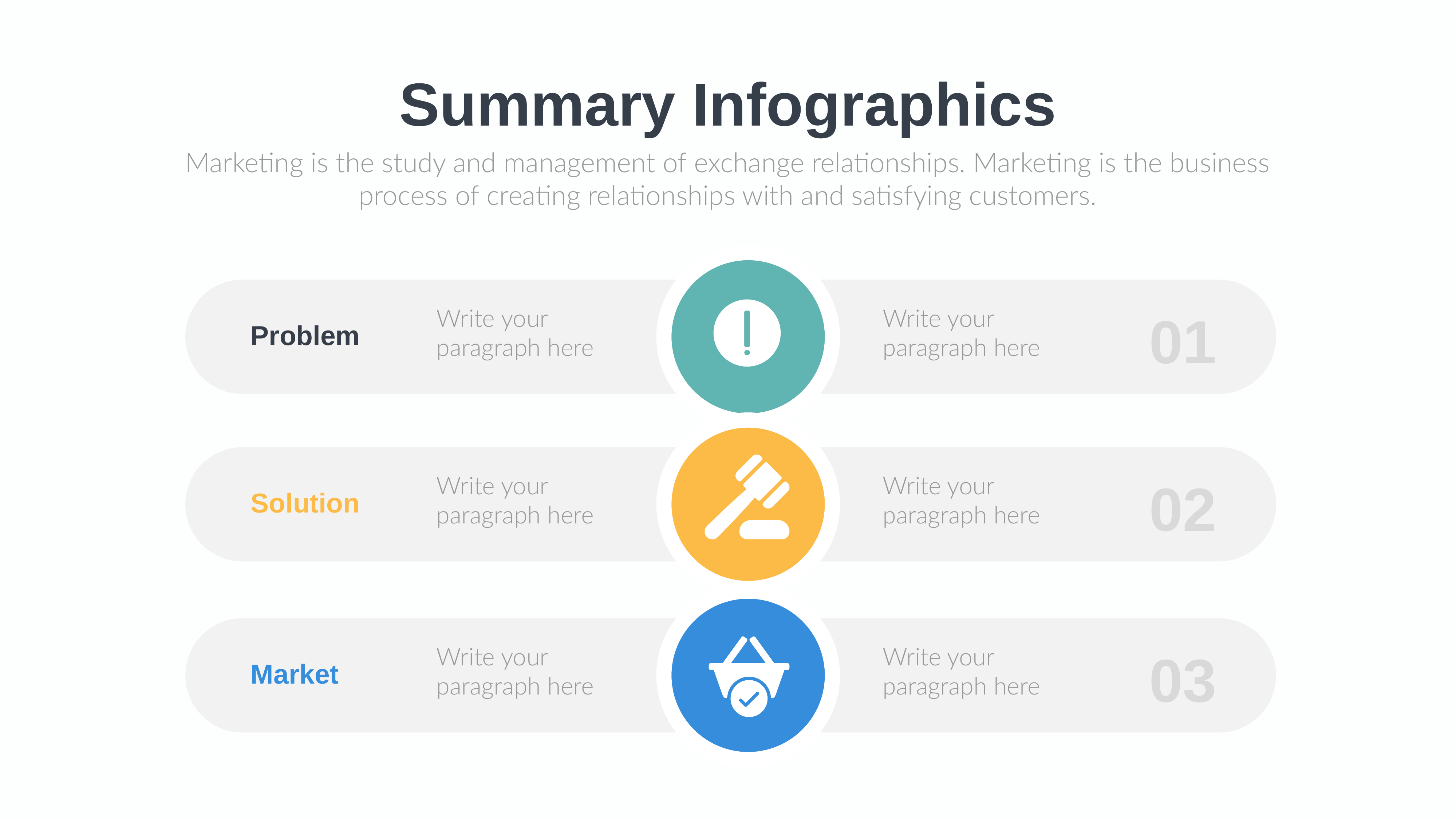

Summary Infographics
Marketing is the study and management of exchange relationships. Marketing is the business process of creating relationships with and satisfying customers.

Write your paragraph here
Write your paragraph here
01
Problem

Write your paragraph here
Write your paragraph here
02

Solution

Write your paragraph here
Write your paragraph here
03
Market